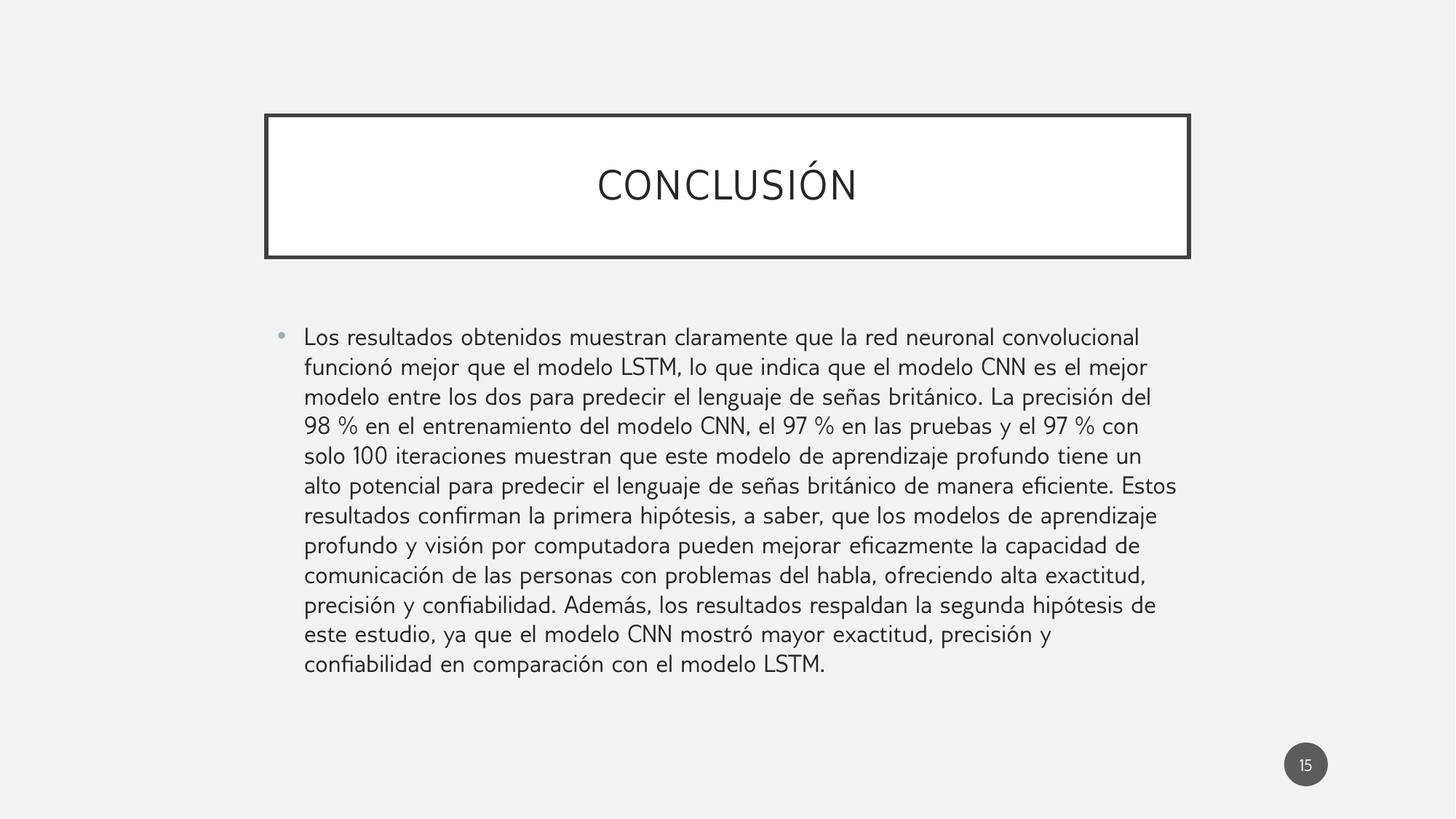

# Conclusión
Los resultados obtenidos muestran claramente que la red neuronal convolucional funcionó mejor que el modelo LSTM, lo que indica que el modelo CNN es el mejor modelo entre los dos para predecir el lenguaje de señas británico. La precisión del 98 % en el entrenamiento del modelo CNN, el 97 % en las pruebas y el 97 % con solo 100 iteraciones muestran que este modelo de aprendizaje profundo tiene un alto potencial para predecir el lenguaje de señas británico de manera eficiente. Estos resultados confirman la primera hipótesis, a saber, que los modelos de aprendizaje profundo y visión por computadora pueden mejorar eficazmente la capacidad de comunicación de las personas con problemas del habla, ofreciendo alta exactitud, precisión y confiabilidad. Además, los resultados respaldan la segunda hipótesis de este estudio, ya que el modelo CNN mostró mayor exactitud, precisión y confiabilidad en comparación con el modelo LSTM.
15